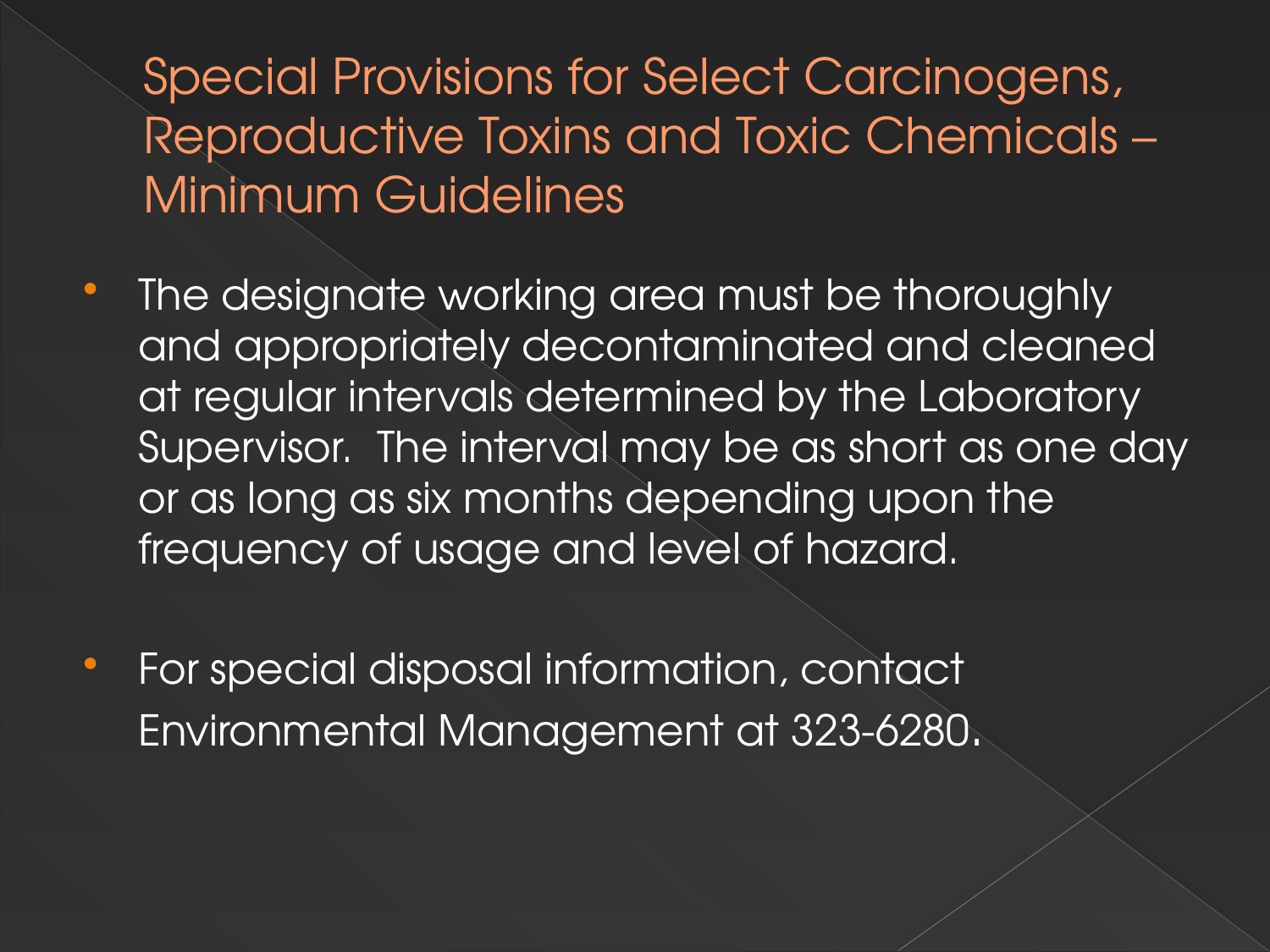

# Special Provisions for Select Carcinogens, Reproductive Toxins and Toxic Chemicals – Minimum Guidelines
The designate working area must be thoroughly and appropriately decontaminated and cleaned at regular intervals determined by the Laboratory Supervisor.  The interval may be as short as one day or as long as six months depending upon the frequency of usage and level of hazard.

For special disposal information, contact Environmental Management at 323-6280.